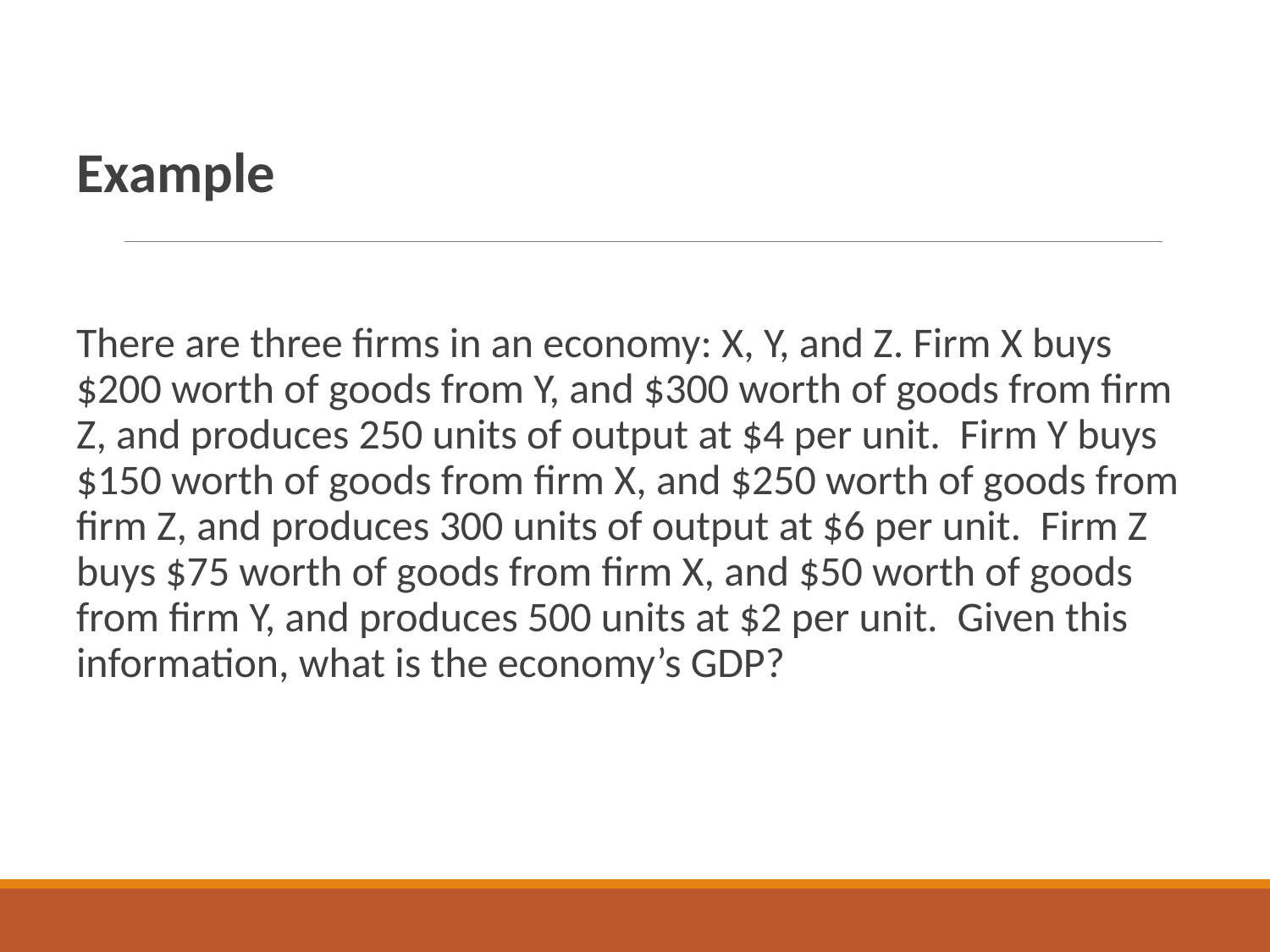

Example

There are three firms in an economy: X, Y, and Z. Firm X buys $200 worth of goods from Y, and $300 worth of goods from firm Z, and produces 250 units of output at $4 per unit.  Firm Y buys $150 worth of goods from firm X, and $250 worth of goods from firm Z, and produces 300 units of output at $6 per unit.  Firm Z buys $75 worth of goods from firm X, and $50 worth of goods from firm Y, and produces 500 units at $2 per unit.  Given this information, what is the economy’s GDP?